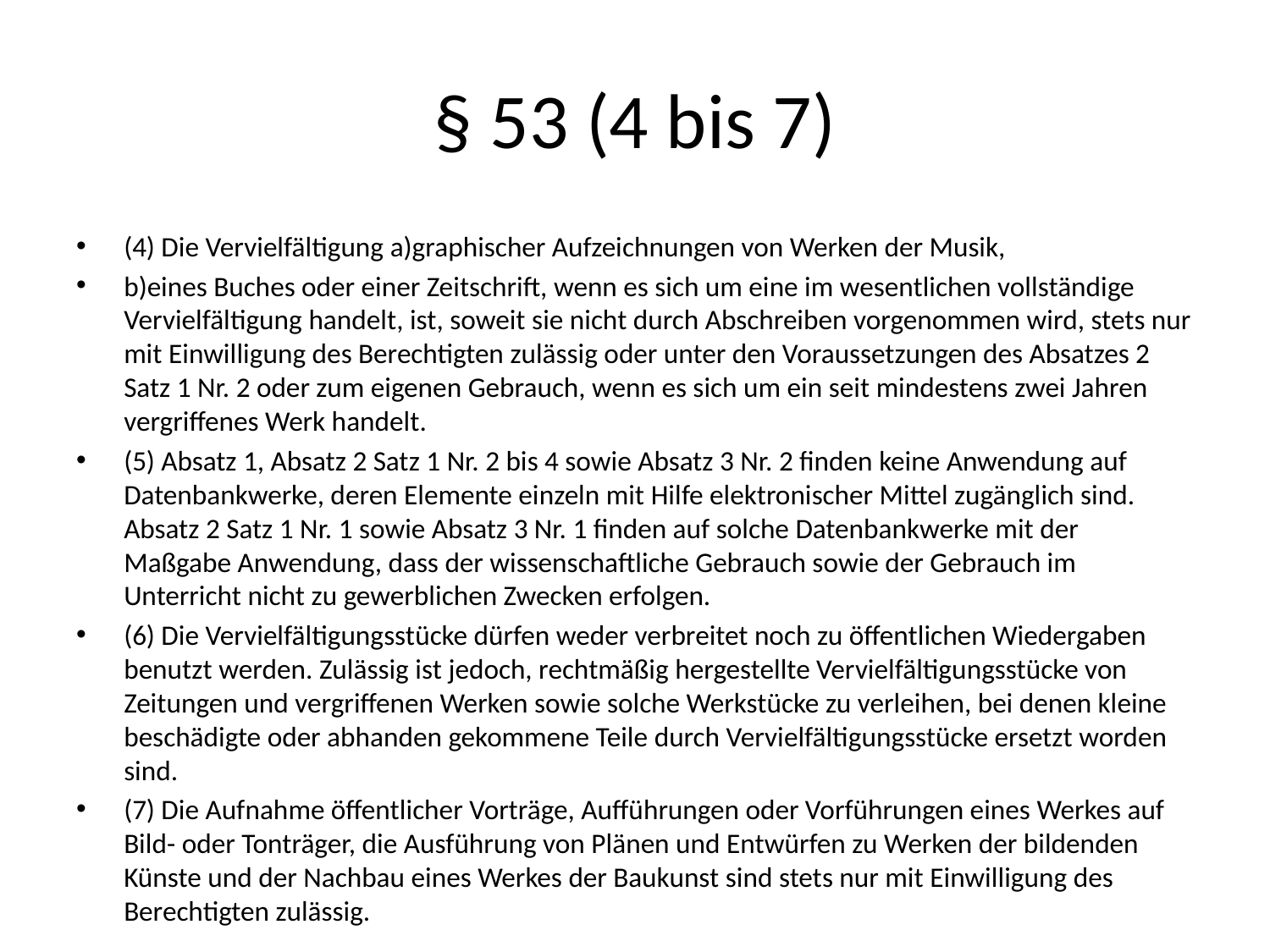

# § 53 (4 bis 7)
(4) Die Vervielfältigung a)graphischer Aufzeichnungen von Werken der Musik,
b)eines Buches oder einer Zeitschrift, wenn es sich um eine im wesentlichen vollständige Vervielfältigung handelt, ist, soweit sie nicht durch Abschreiben vorgenommen wird, stets nur mit Einwilligung des Berechtigten zulässig oder unter den Voraussetzungen des Absatzes 2 Satz 1 Nr. 2 oder zum eigenen Gebrauch, wenn es sich um ein seit mindestens zwei Jahren vergriffenes Werk handelt.
(5) Absatz 1, Absatz 2 Satz 1 Nr. 2 bis 4 sowie Absatz 3 Nr. 2 finden keine Anwendung auf Datenbankwerke, deren Elemente einzeln mit Hilfe elektronischer Mittel zugänglich sind. Absatz 2 Satz 1 Nr. 1 sowie Absatz 3 Nr. 1 finden auf solche Datenbankwerke mit der Maßgabe Anwendung, dass der wissenschaftliche Gebrauch sowie der Gebrauch im Unterricht nicht zu gewerblichen Zwecken erfolgen.
(6) Die Vervielfältigungsstücke dürfen weder verbreitet noch zu öffentlichen Wiedergaben benutzt werden. Zulässig ist jedoch, rechtmäßig hergestellte Vervielfältigungsstücke von Zeitungen und vergriffenen Werken sowie solche Werkstücke zu verleihen, bei denen kleine beschädigte oder abhanden gekommene Teile durch Vervielfältigungsstücke ersetzt worden sind.
(7) Die Aufnahme öffentlicher Vorträge, Aufführungen oder Vorführungen eines Werkes auf Bild- oder Tonträger, die Ausführung von Plänen und Entwürfen zu Werken der bildenden Künste und der Nachbau eines Werkes der Baukunst sind stets nur mit Einwilligung des Berechtigten zulässig.